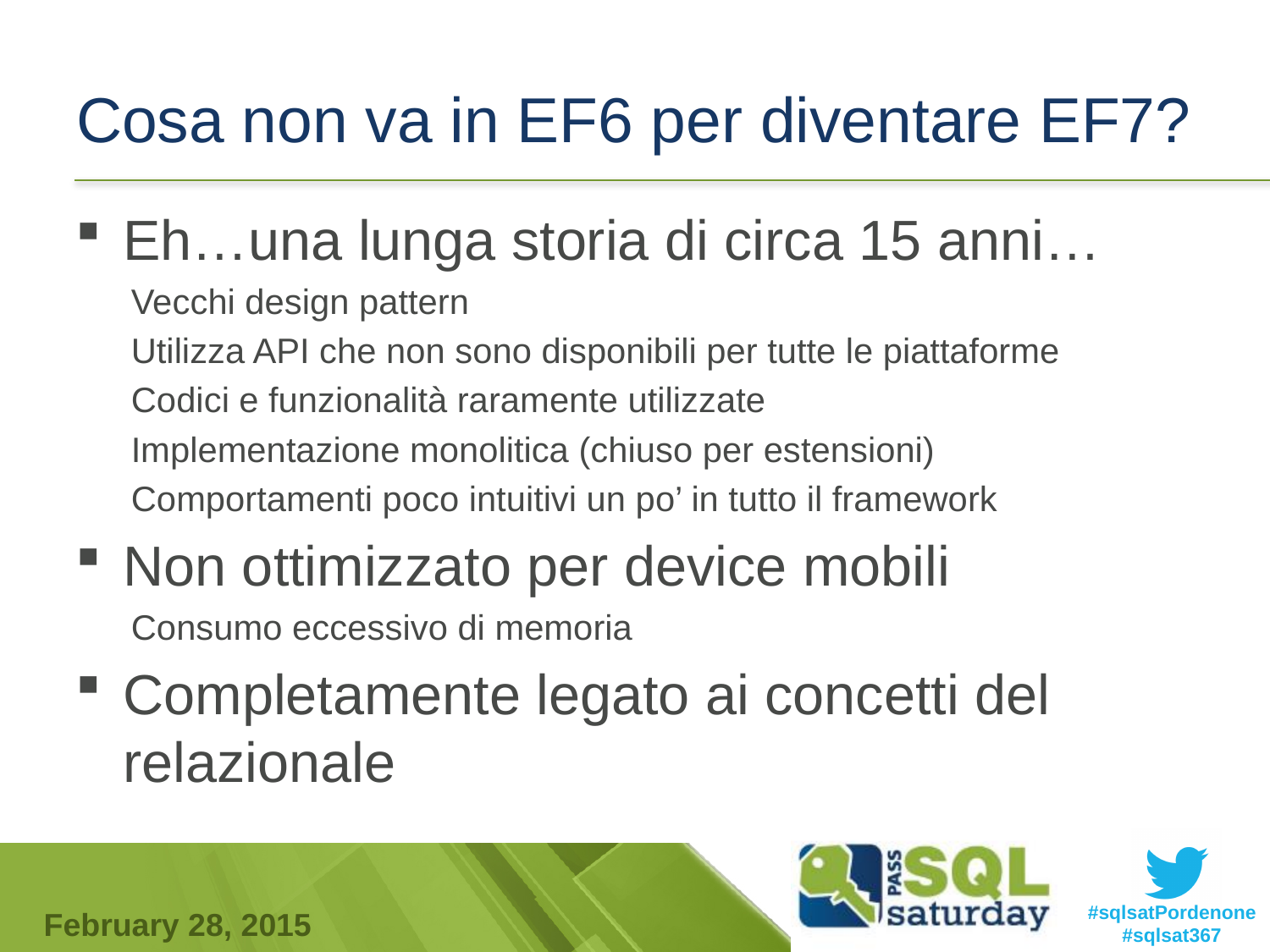

# Cosa non va in EF6 per diventare EF7?
Eh…una lunga storia di circa 15 anni…
Vecchi design pattern
Utilizza API che non sono disponibili per tutte le piattaforme
Codici e funzionalità raramente utilizzate
Implementazione monolitica (chiuso per estensioni)
Comportamenti poco intuitivi un po’ in tutto il framework
Non ottimizzato per device mobili
Consumo eccessivo di memoria
Completamente legato ai concetti del relazionale